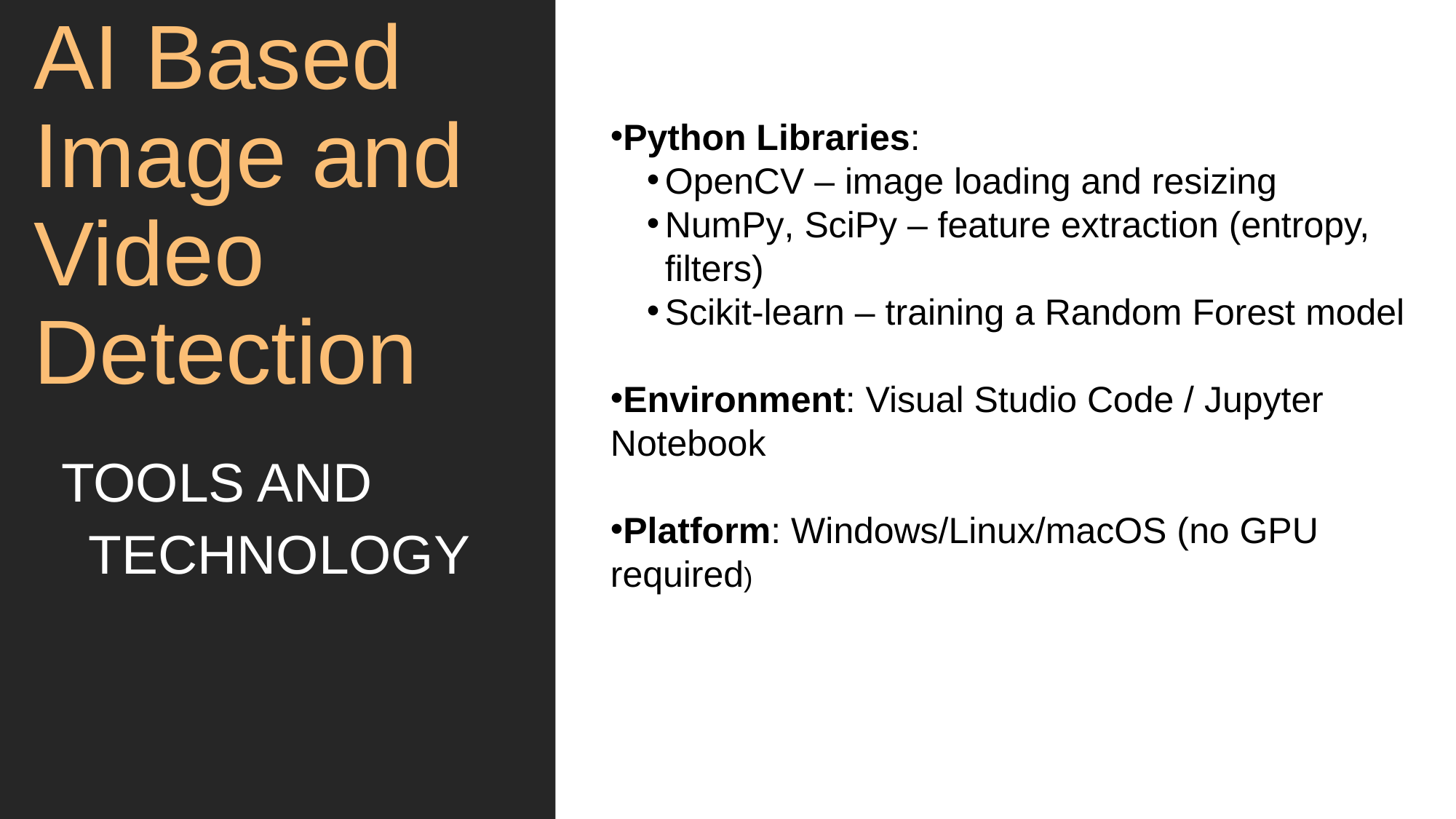

Python Libraries:
OpenCV – image loading and resizing
NumPy, SciPy – feature extraction (entropy, filters)
Scikit-learn – training a Random Forest model

Environment: Visual Studio Code / Jupyter Notebook

Platform: Windows/Linux/macOS (no GPU required)

# AI Based Image and Video Detection
TOOLS AND TECHNOLOGY